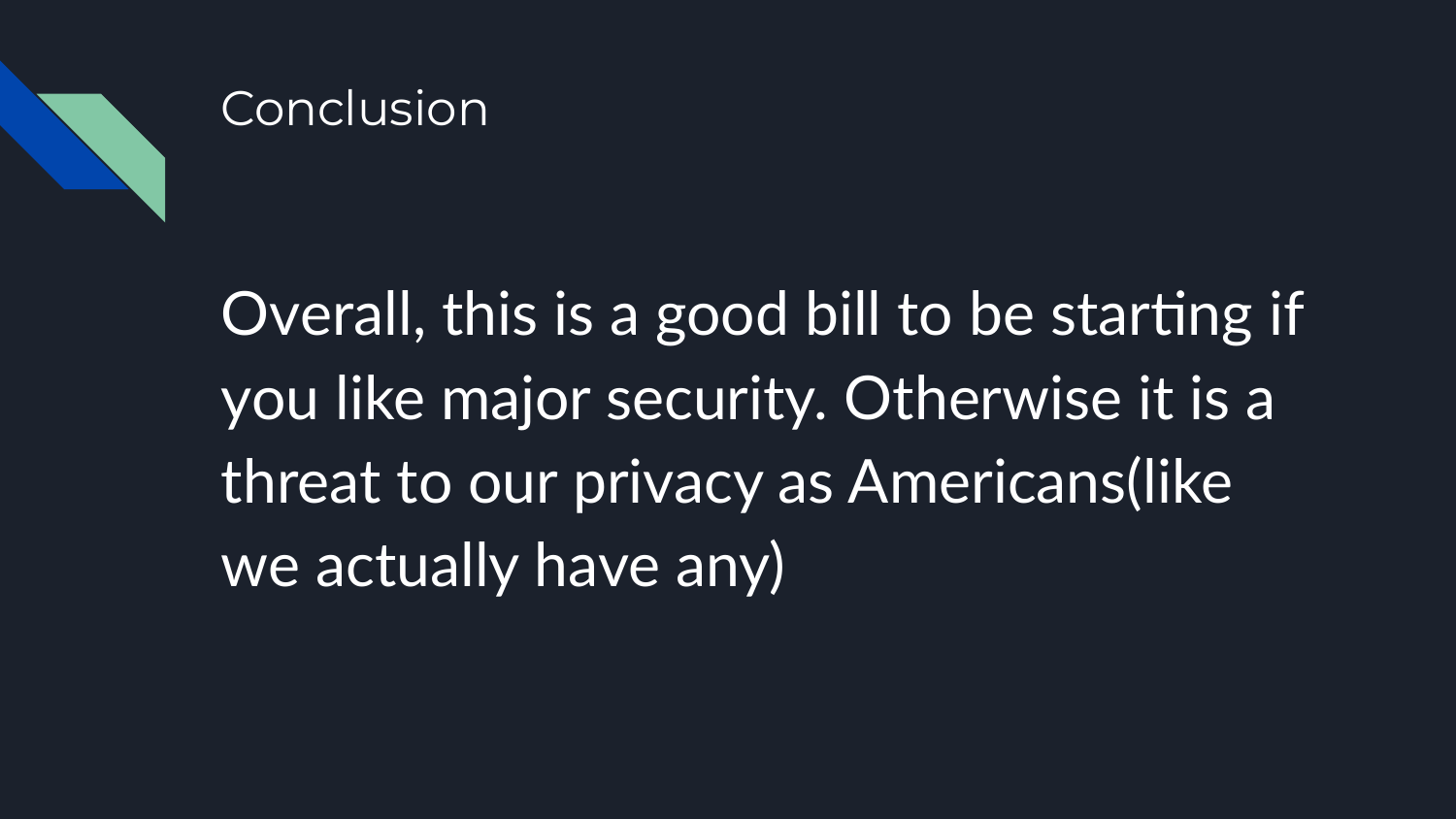

# Conclusion
Overall, this is a good bill to be starting if you like major security. Otherwise it is a threat to our privacy as Americans(like we actually have any)